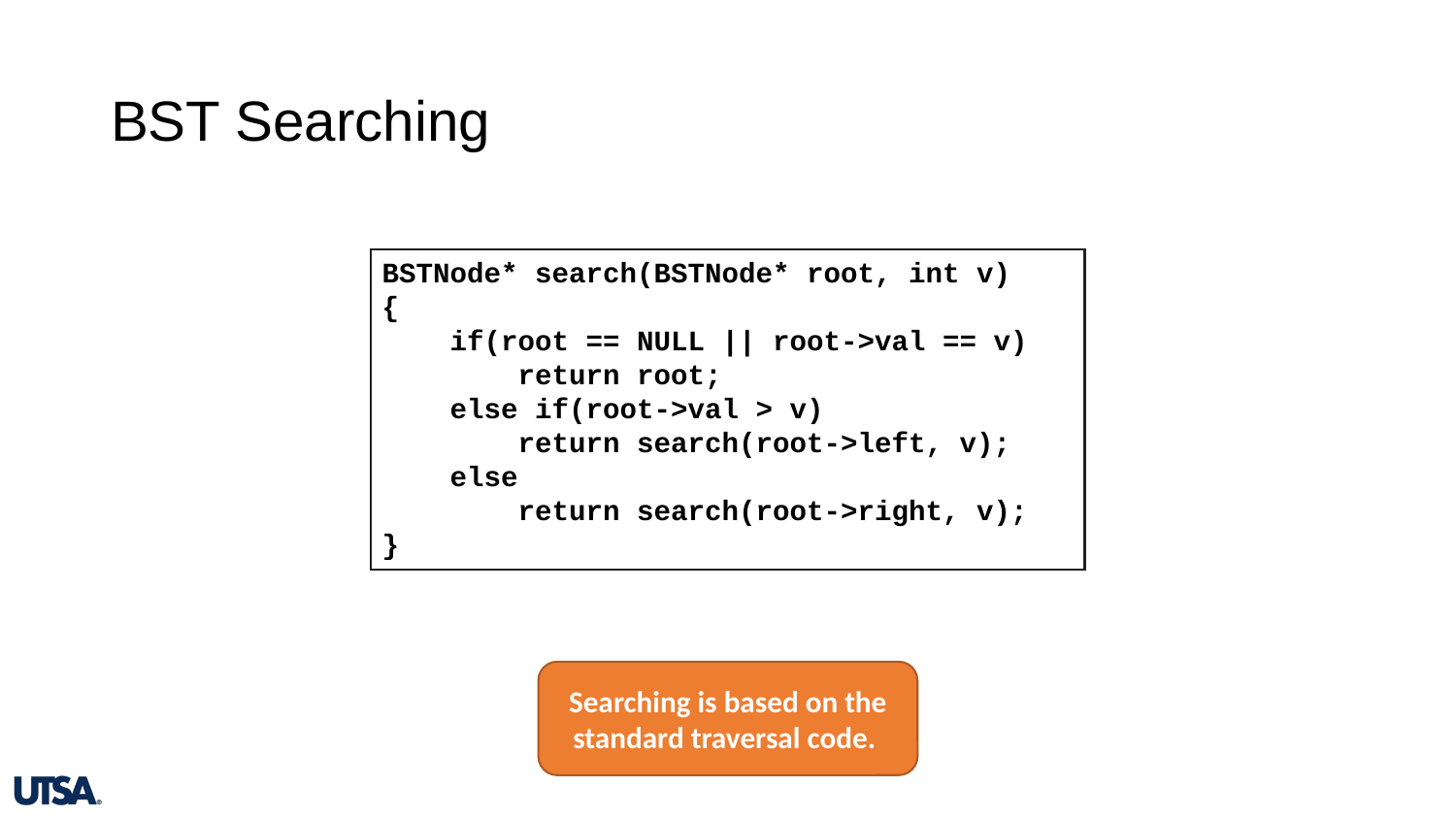

# BST Searching
BSTNode* search(BSTNode* root, int v)
{
    if(root == NULL || root->val == v)
        return root;
    else if(root->val > v)
        return search(root->left, v);
    else
        return search(root->right, v);
}
Searching is based on the standard traversal code.